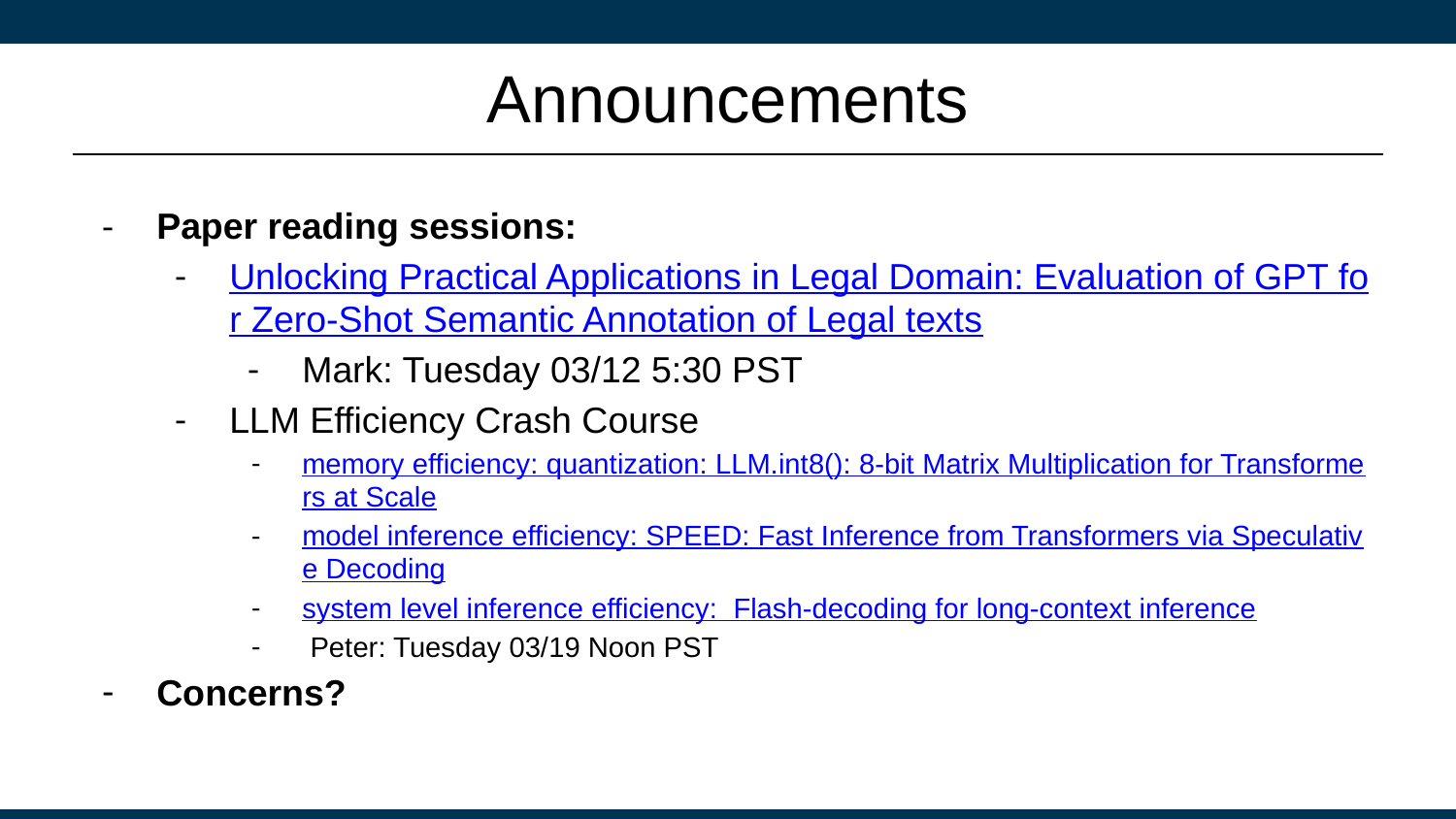

# Announcements
Paper reading sessions:
Unlocking Practical Applications in Legal Domain: Evaluation of GPT for Zero-Shot Semantic Annotation of Legal texts
Mark: Tuesday 03/12 5:30 PST
LLM Efficiency Crash Course
memory efficiency: quantization: LLM.int8(): 8-bit Matrix Multiplication for Transformers at Scale
model inference efficiency: SPEED: Fast Inference from Transformers via Speculative Decoding
system level inference efficiency:  Flash-decoding for long-context inference
 Peter: Tuesday 03/19 Noon PST
Concerns?